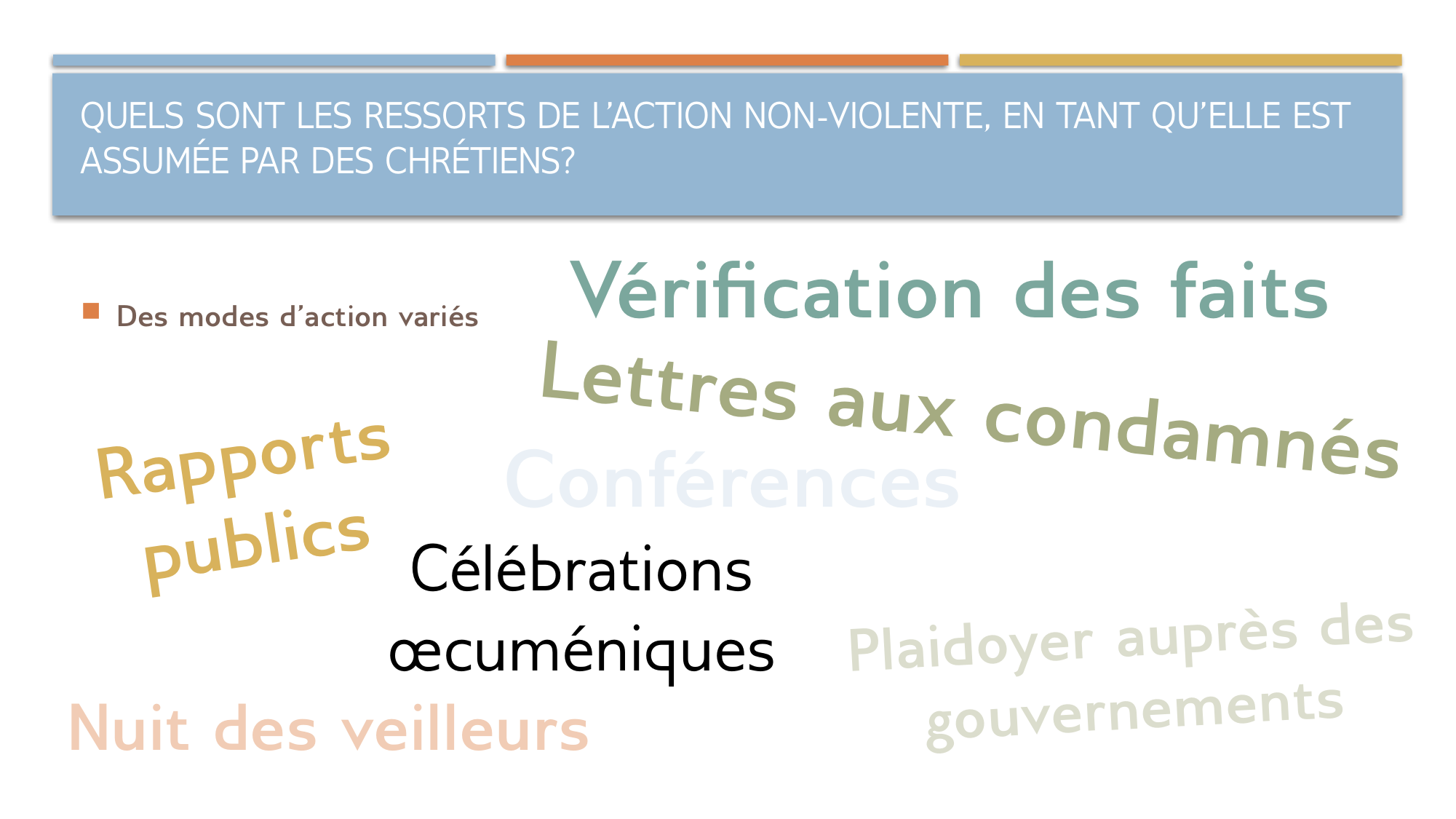

# Quels sont les ressorts de l’action non-violente, en tant qu’elle est assumée par des chrétiens?
Vérification des faits
Des modes d’action variés

Lettres aux condamnés
Rapports publics
Conférences
Célébrations oecuméniques
Plaidoyer auprès des gouvernements
Nuit des veilleurs